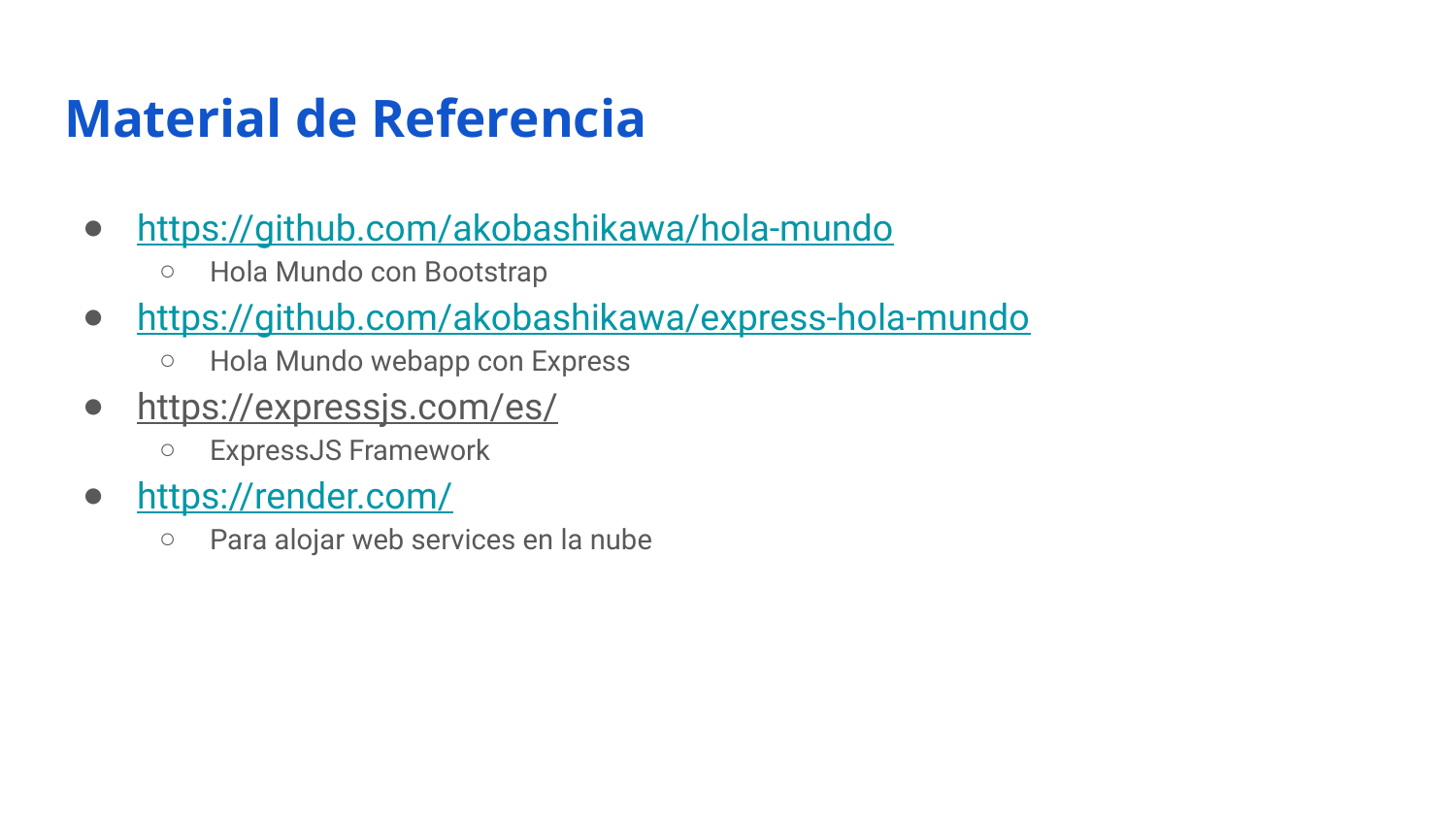

# Material de Referencia
https://github.com/akobashikawa/hola-mundo
Hola Mundo con Bootstrap
https://github.com/akobashikawa/express-hola-mundo
Hola Mundo webapp con Express
https://expressjs.com/es/
ExpressJS Framework
https://render.com/
Para alojar web services en la nube